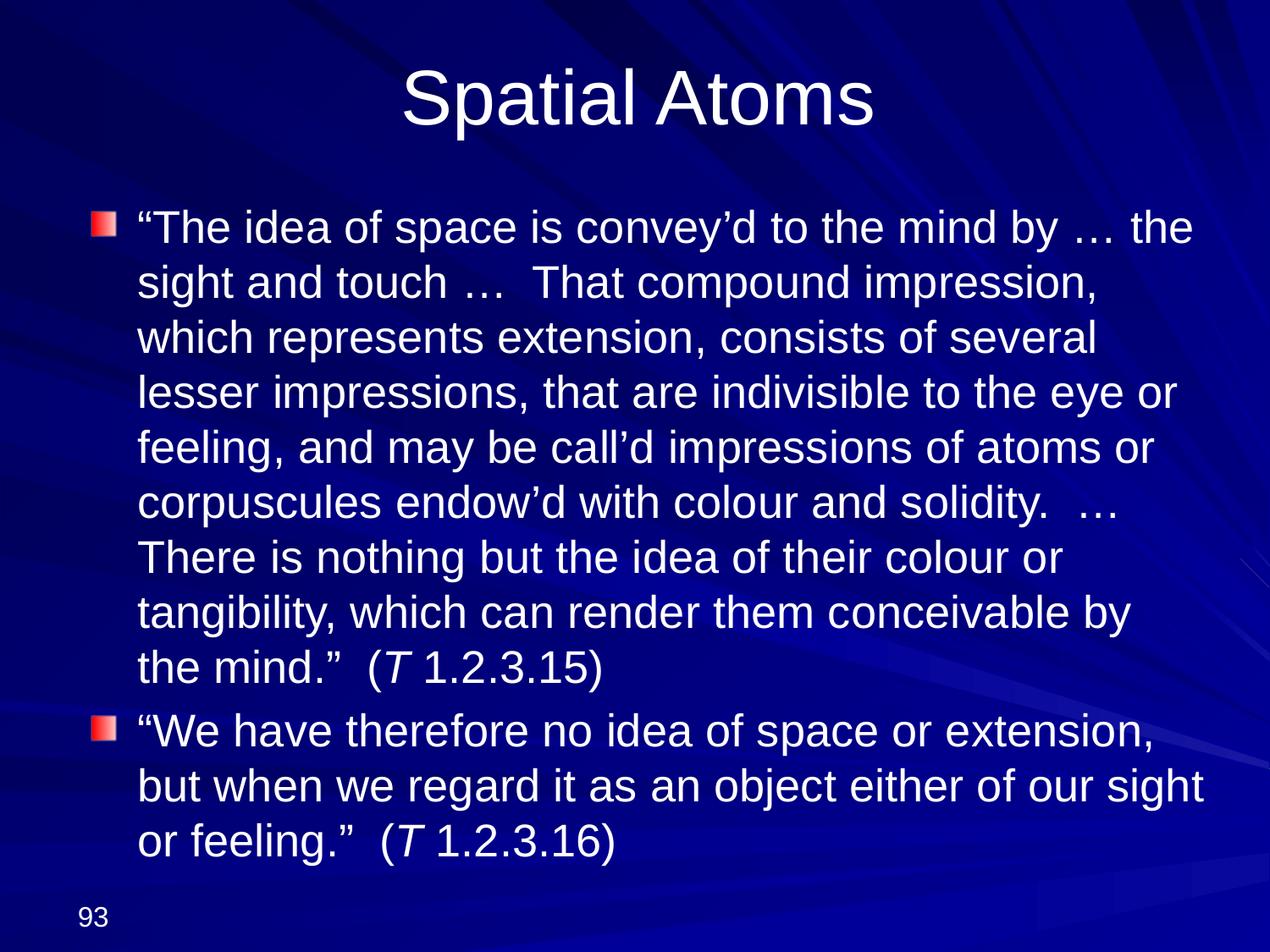

# Spatial Atoms
“The idea of space is convey’d to the mind by … the sight and touch …  That compound impression, which represents extension, consists of several lesser impressions, that are indivisible to the eye or feeling, and may be call’d impressions of atoms or corpuscules endow’d with colour and solidity.  …  There is nothing but the idea of their colour or tangibility, which can render them conceivable by the mind.”  (T 1.2.3.15)
“We have therefore no idea of space or extension, but when we regard it as an object either of our sight or feeling.”  (T 1.2.3.16)
93